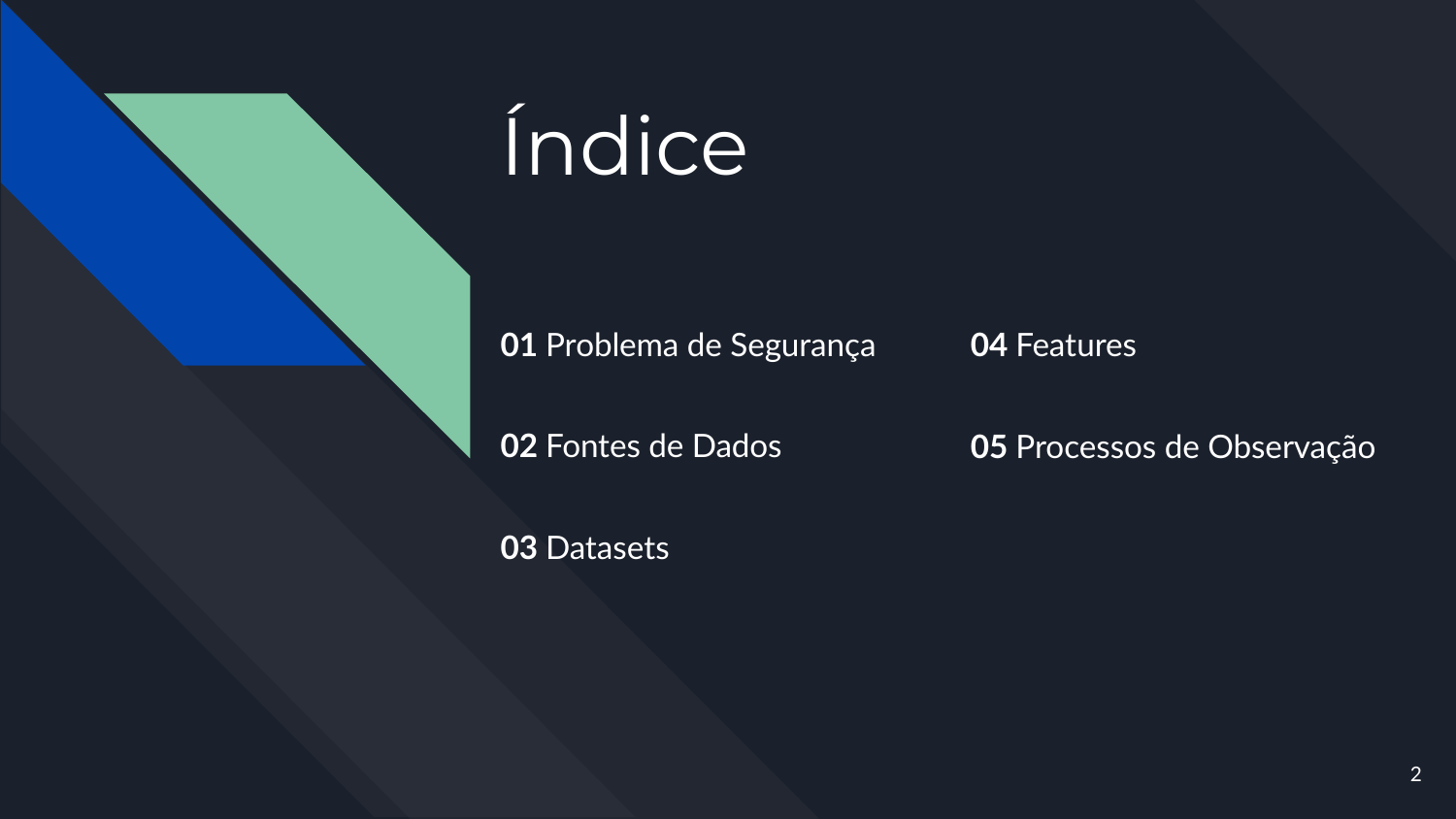

# Índice
01 Problema de Segurança
02 Fontes de Dados
03 Datasets
04 Features
05 Processos de Observação
2